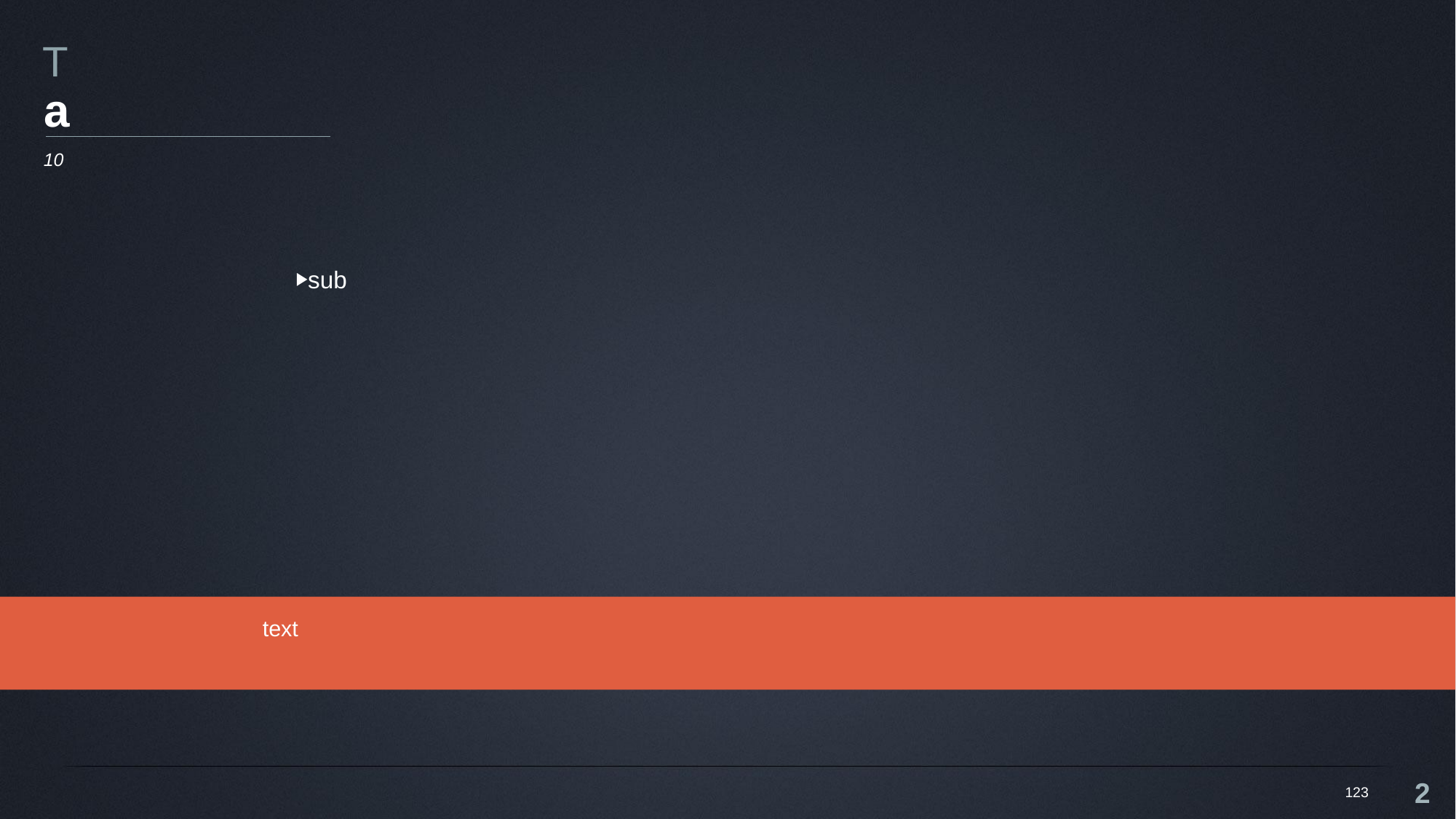

T
a
10
sub
text
2
123